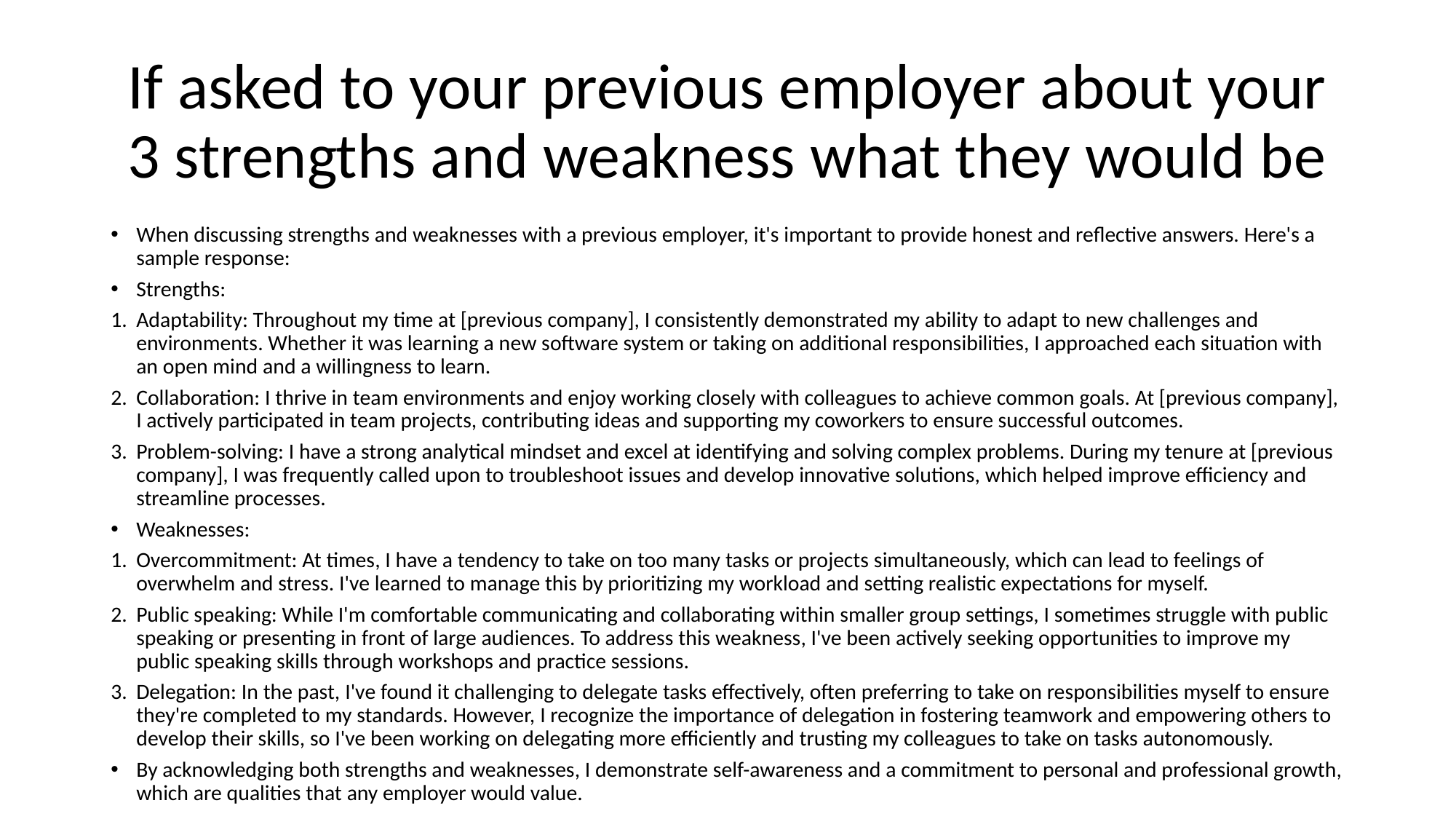

# If asked to your previous employer about your 3 strengths and weakness what they would be
When discussing strengths and weaknesses with a previous employer, it's important to provide honest and reflective answers. Here's a sample response:
Strengths:
Adaptability: Throughout my time at [previous company], I consistently demonstrated my ability to adapt to new challenges and environments. Whether it was learning a new software system or taking on additional responsibilities, I approached each situation with an open mind and a willingness to learn.
Collaboration: I thrive in team environments and enjoy working closely with colleagues to achieve common goals. At [previous company], I actively participated in team projects, contributing ideas and supporting my coworkers to ensure successful outcomes.
Problem-solving: I have a strong analytical mindset and excel at identifying and solving complex problems. During my tenure at [previous company], I was frequently called upon to troubleshoot issues and develop innovative solutions, which helped improve efficiency and streamline processes.
Weaknesses:
Overcommitment: At times, I have a tendency to take on too many tasks or projects simultaneously, which can lead to feelings of overwhelm and stress. I've learned to manage this by prioritizing my workload and setting realistic expectations for myself.
Public speaking: While I'm comfortable communicating and collaborating within smaller group settings, I sometimes struggle with public speaking or presenting in front of large audiences. To address this weakness, I've been actively seeking opportunities to improve my public speaking skills through workshops and practice sessions.
Delegation: In the past, I've found it challenging to delegate tasks effectively, often preferring to take on responsibilities myself to ensure they're completed to my standards. However, I recognize the importance of delegation in fostering teamwork and empowering others to develop their skills, so I've been working on delegating more efficiently and trusting my colleagues to take on tasks autonomously.
By acknowledging both strengths and weaknesses, I demonstrate self-awareness and a commitment to personal and professional growth, which are qualities that any employer would value.